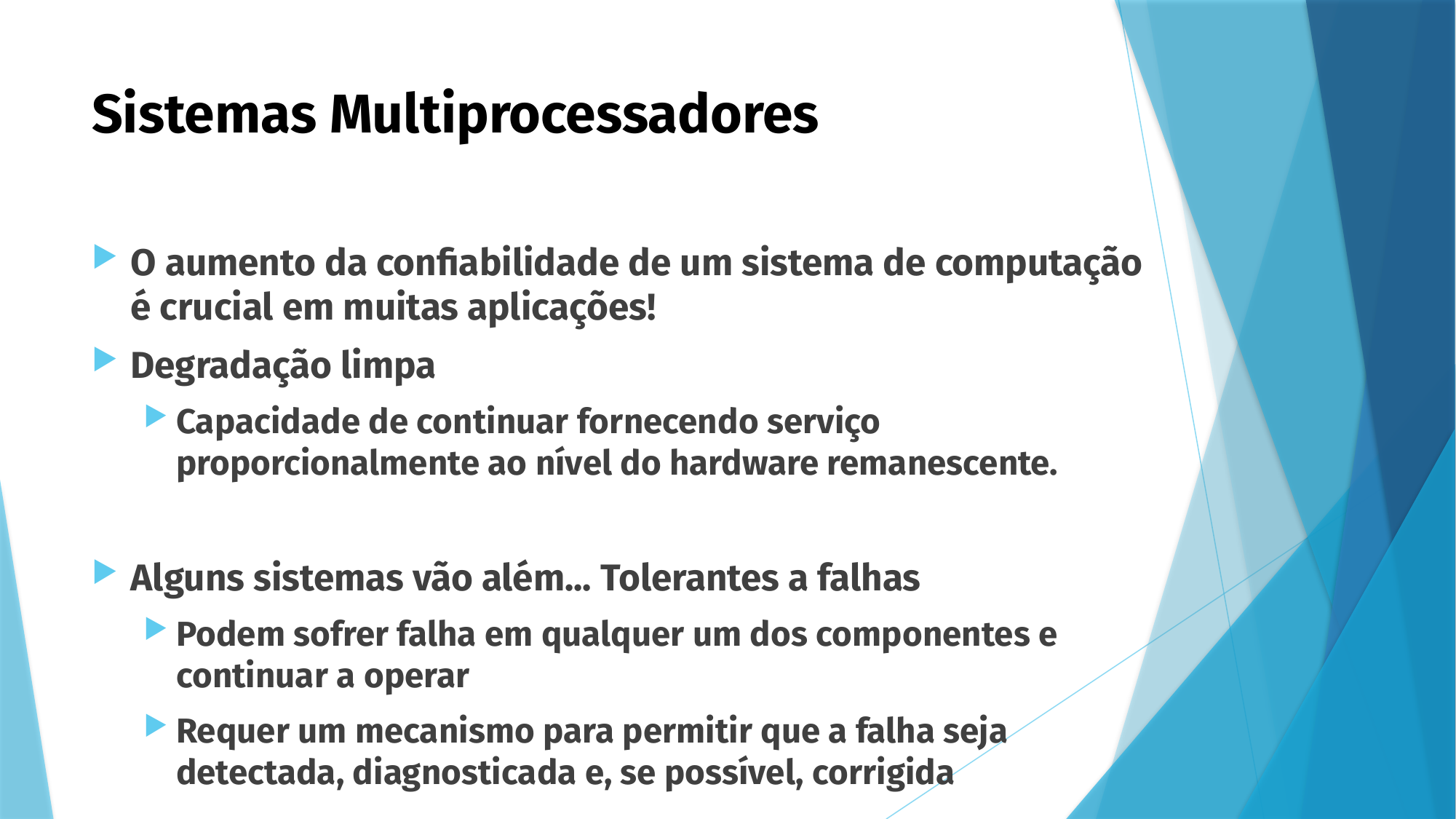

# Sistemas Multiprocessadores
O aumento da confiabilidade de um sistema de computação é crucial em muitas aplicações!
Degradação limpa
Capacidade de continuar fornecendo serviço proporcionalmente ao nível do hardware remanescente.

Alguns sistemas vão além... Tolerantes a falhas
Podem sofrer falha em qualquer um dos componentes e continuar a operar
Requer um mecanismo para permitir que a falha seja detectada, diagnosticada e, se possível, corrigida